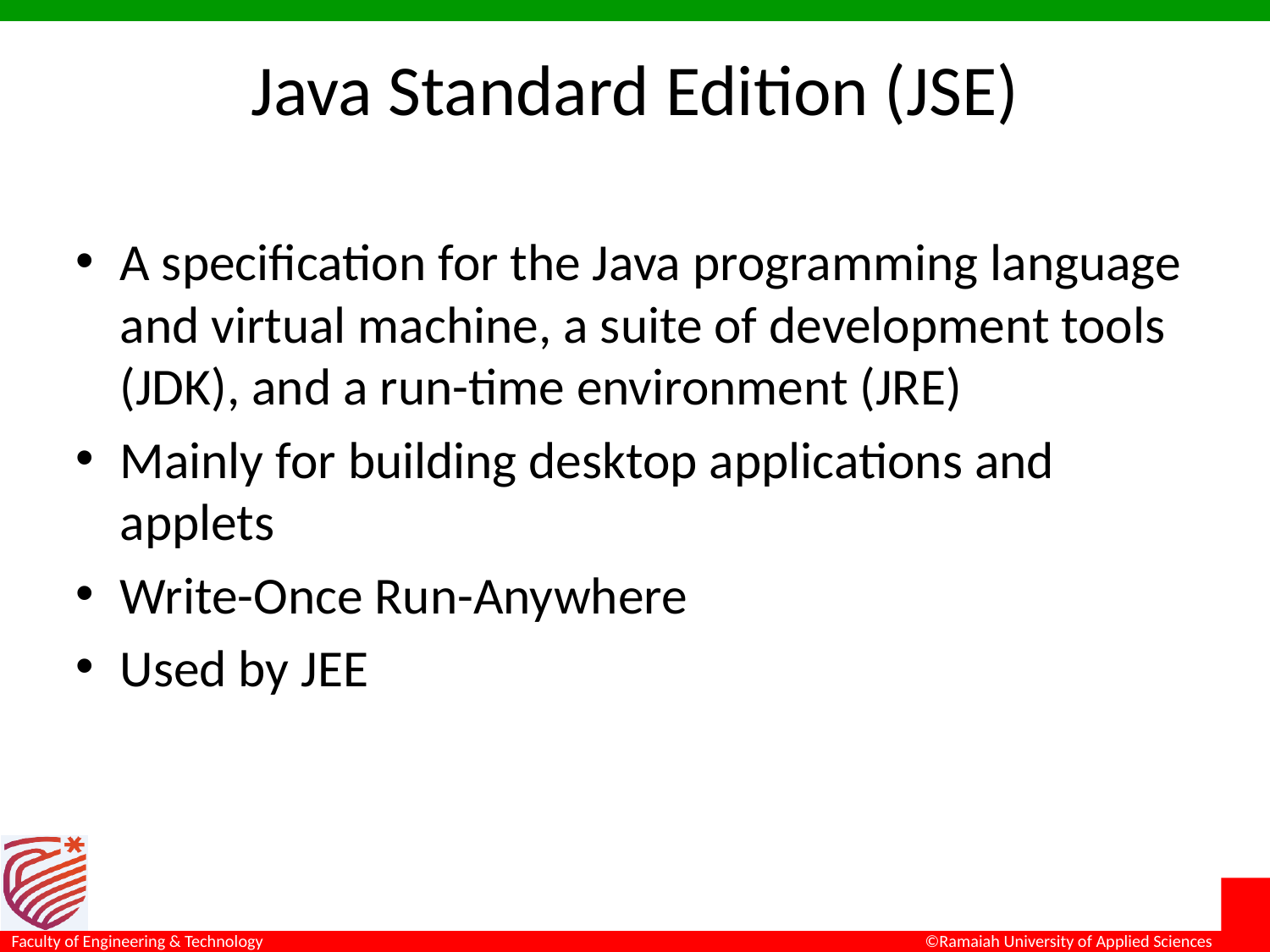

# Java Standard Edition (JSE)
A specification for the Java programming language and virtual machine, a suite of development tools (JDK), and a run-time environment (JRE)
Mainly for building desktop applications and applets
Write-Once Run-Anywhere
Used by JEE